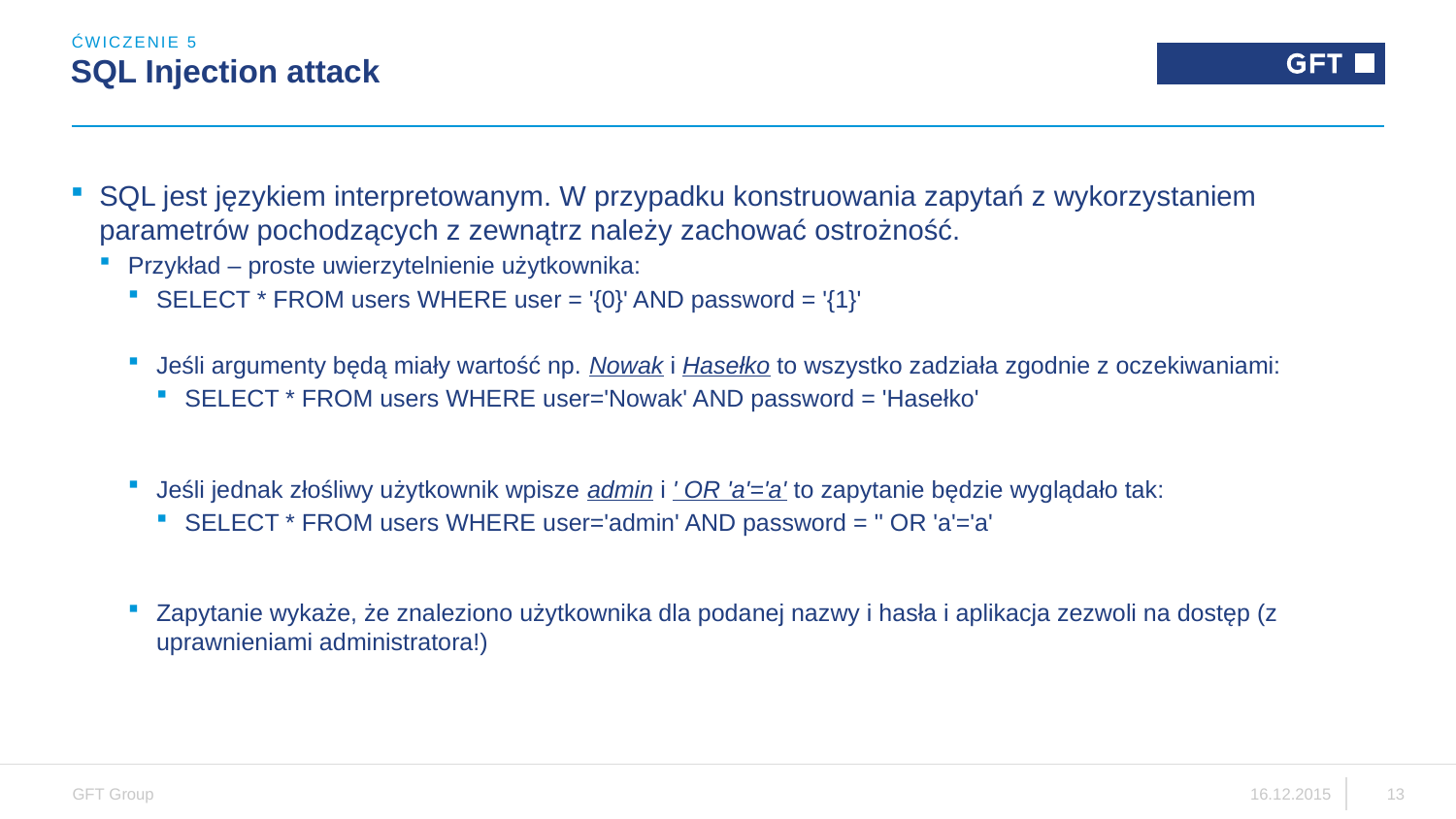

ĆWICZENIE 5
# SQL Injection attack
SQL jest językiem interpretowanym. W przypadku konstruowania zapytań z wykorzystaniem parametrów pochodzących z zewnątrz należy zachować ostrożność.
Przykład – proste uwierzytelnienie użytkownika:
SELECT * FROM users WHERE user = '{0}' AND password = '{1}'

Jeśli argumenty będą miały wartość np. Nowak i Hasełko to wszystko zadziała zgodnie z oczekiwaniami:
SELECT * FROM users WHERE user='Nowak' AND password = 'Hasełko'

Jeśli jednak złośliwy użytkownik wpisze admin i ' OR 'a'='a' to zapytanie będzie wyglądało tak:
SELECT * FROM users WHERE user='admin' AND password = '' OR 'a'='a'

Zapytanie wykaże, że znaleziono użytkownika dla podanej nazwy i hasła i aplikacja zezwoli na dostęp (z uprawnieniami administratora!)